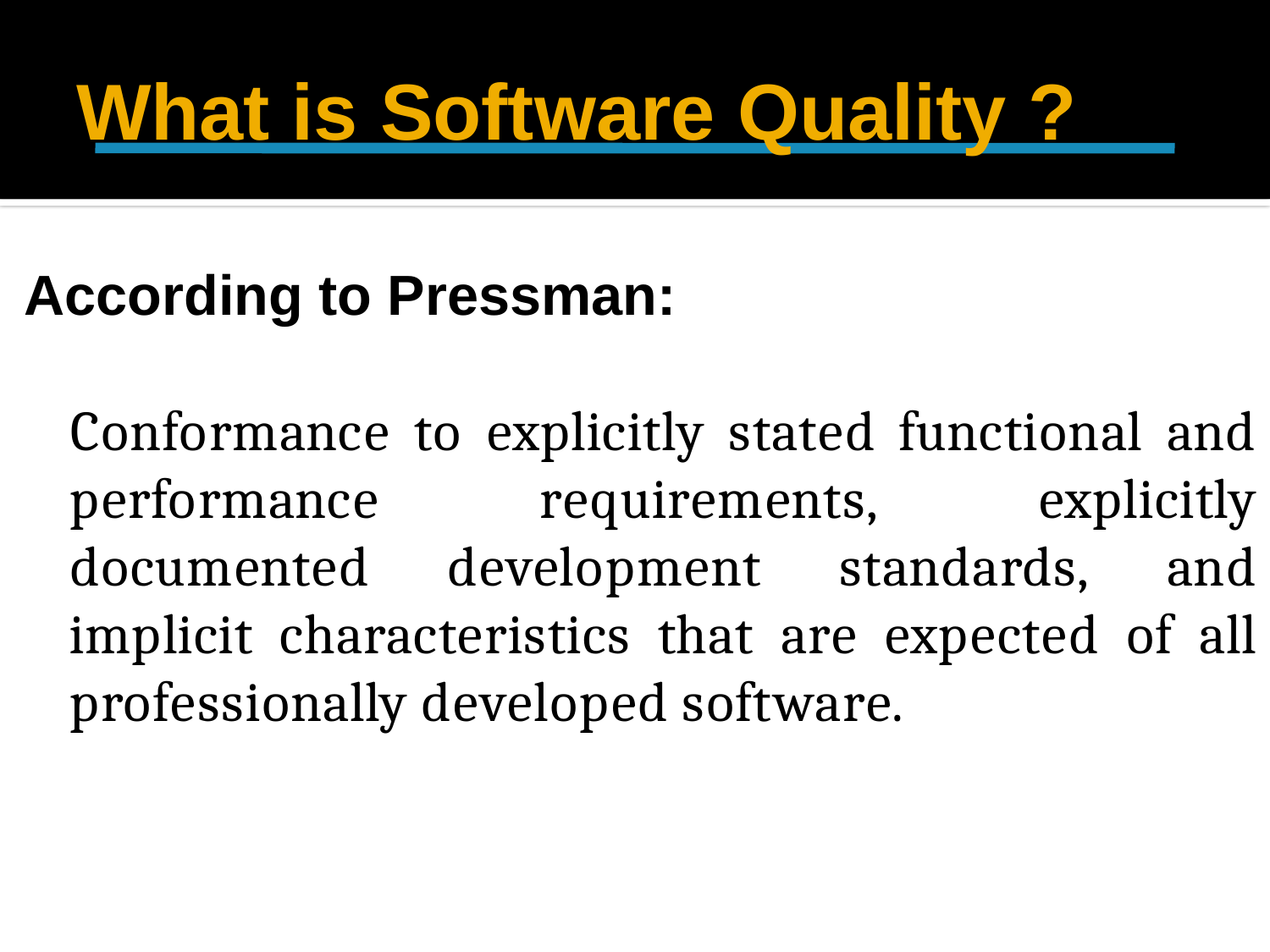

# What is Software Quality ?
According to Pressman:

	Conformance to explicitly stated functional and performance requirements, explicitly documented development standards, and implicit characteristics that are expected of all professionally developed software.